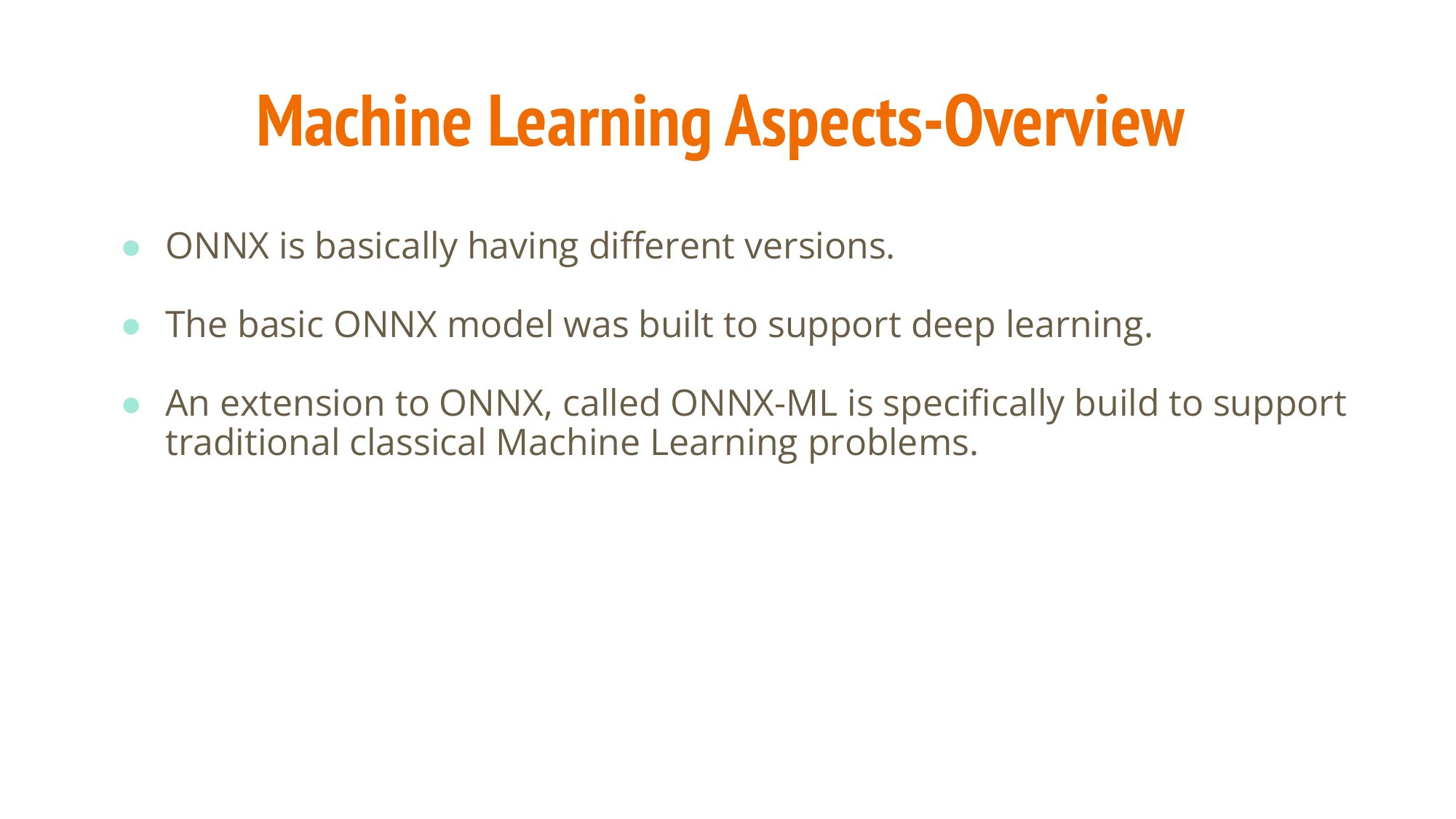

# Machine Learning Aspects-Overview
ONNX is basically having different versions.

The basic ONNX model was built to support deep learning.

An extension to ONNX, called ONNX-ML is specifically build to support traditional classical Machine Learning problems.